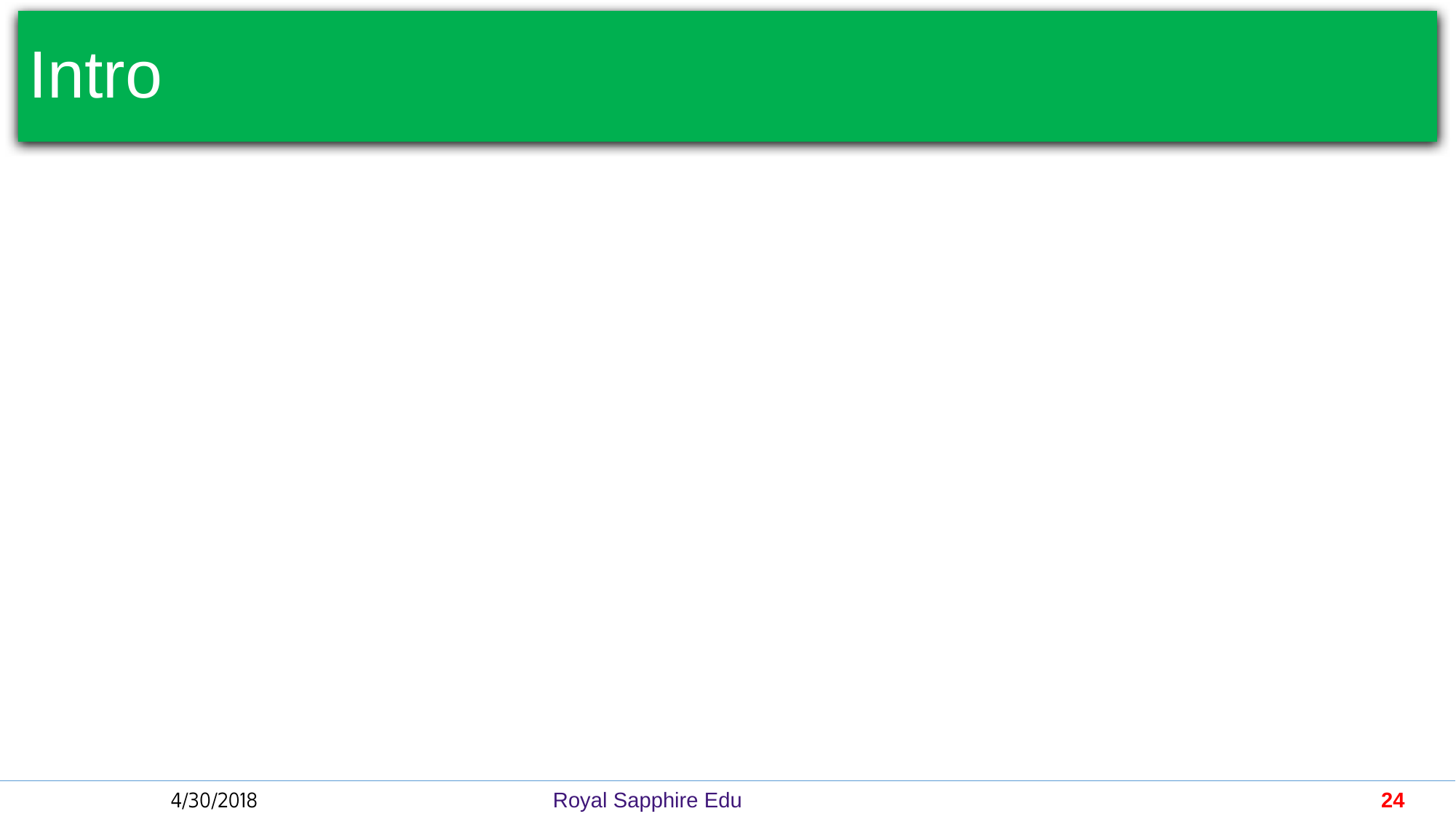

# Intro

4/30/2018
Royal Sapphire Edu
24